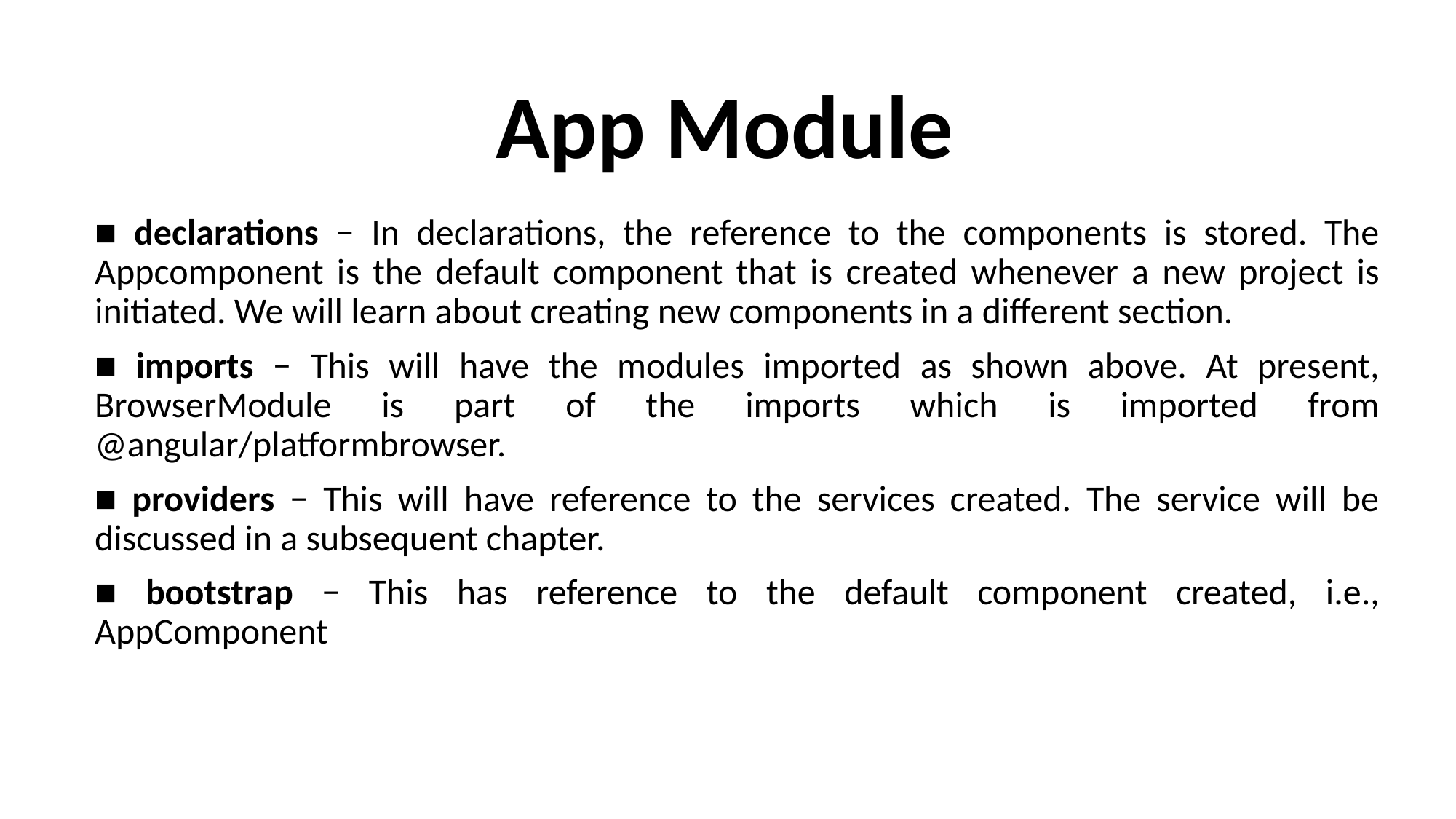

# App Module
■ declarations − In declarations, the reference to the components is stored. The Appcomponent is the default component that is created whenever a new project is initiated. We will learn about creating new components in a different section.
■ imports − This will have the modules imported as shown above. At present, BrowserModule is part of the imports which is imported from @angular/platformbrowser.
■ providers − This will have reference to the services created. The service will be discussed in a subsequent chapter.
■ bootstrap − This has reference to the default component created, i.e., AppComponent